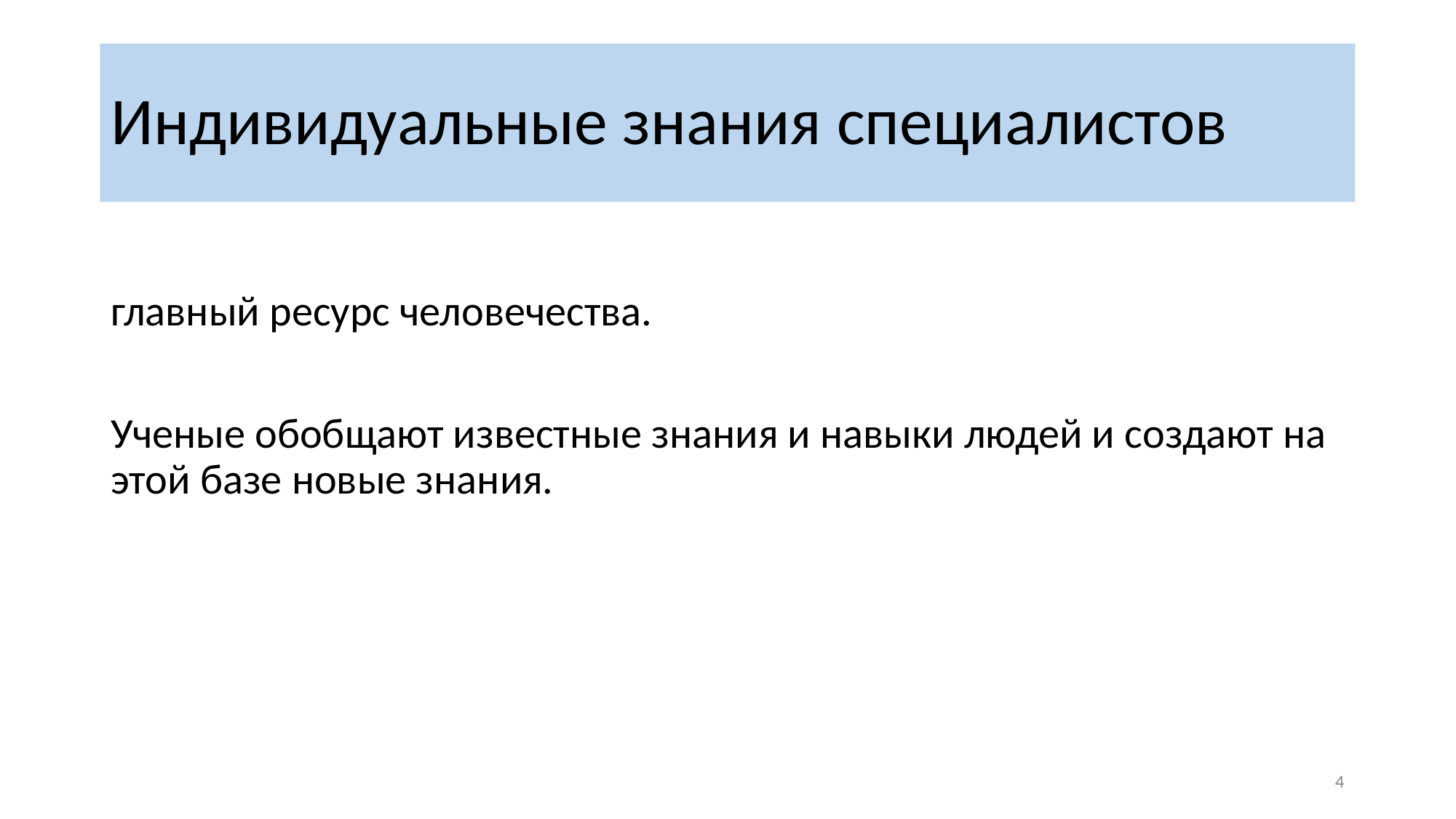

# Индивидуальные знания специалистов

главный ресурс человечества.

Ученые обобщают известные знания и навыки людей и создают на этой базе новые знания.
4